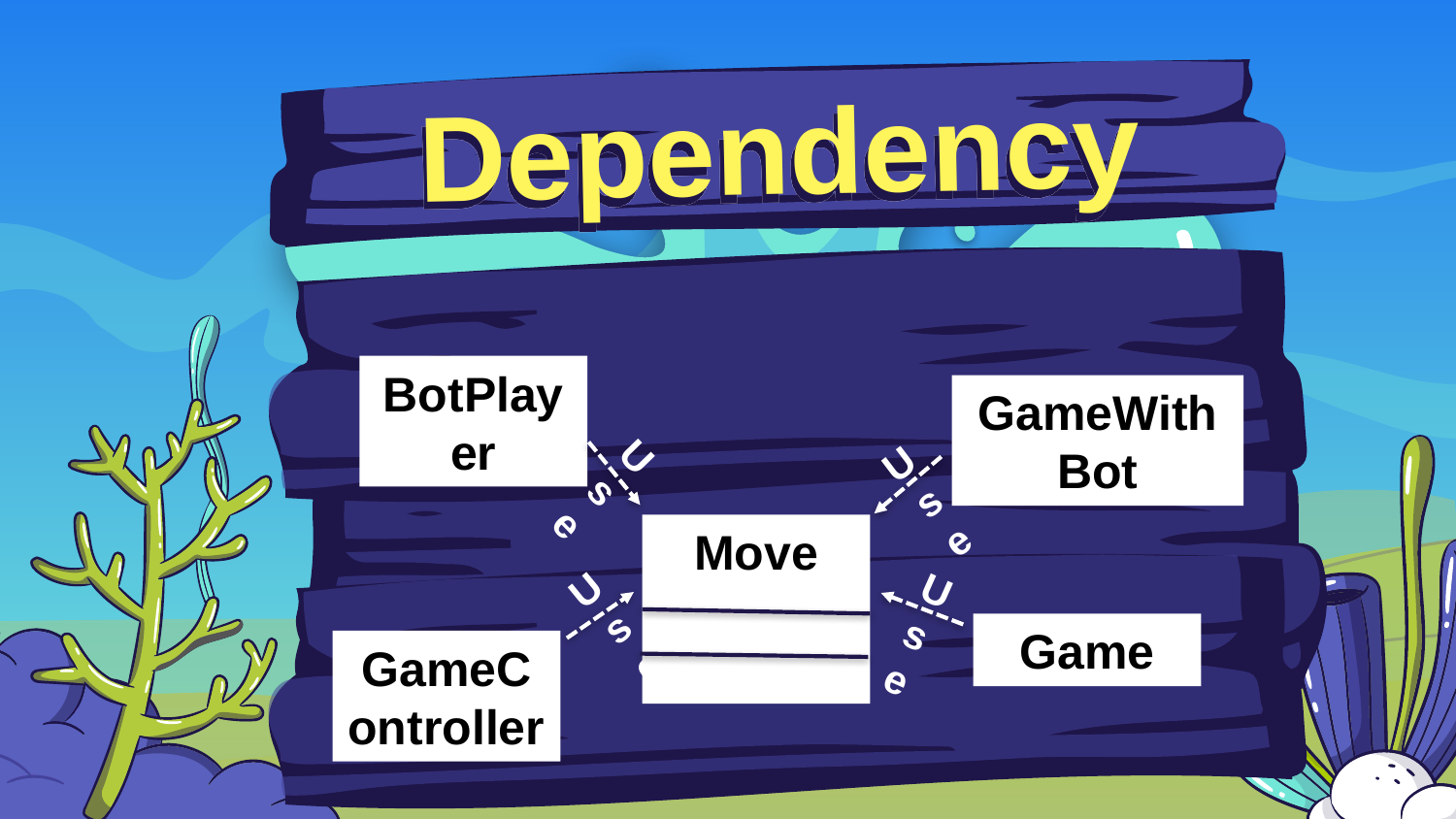

# Dependency

BotPlayer
GameWithBot
Use
Use
Move

Use
Use
Game
GameController